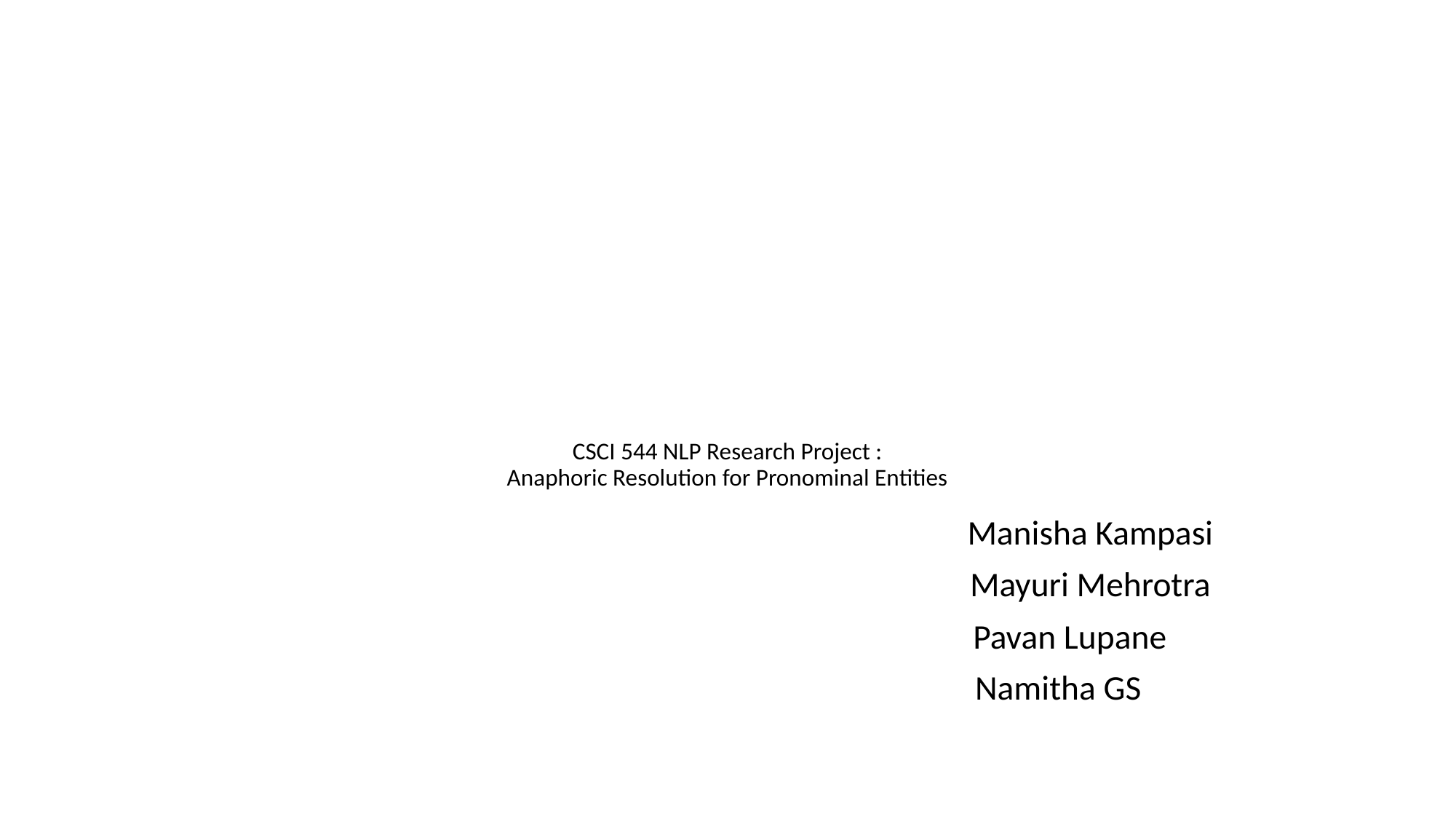

# CSCI 544 NLP Research Project : Anaphoric Resolution for Pronominal Entities

							Manisha Kampasi
							Mayuri Mehrotra
						        Pavan Lupane
						     Namitha GS